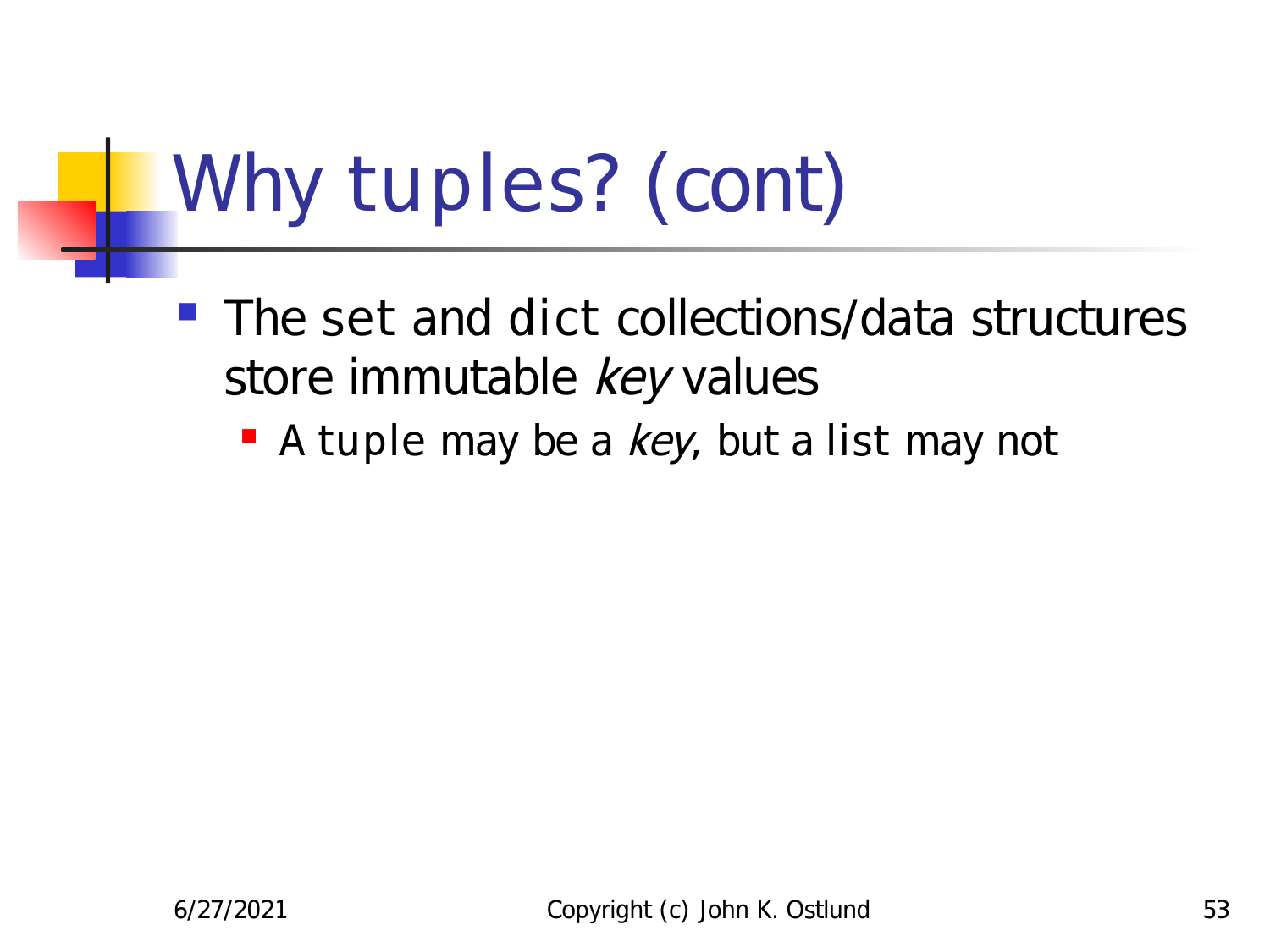

# Why tuples? (cont)
The set and dict collections/data structures store immutable key values
A tuple may be a key, but a list may not
6/27/2021
Copyright (c) John K. Ostlund
53